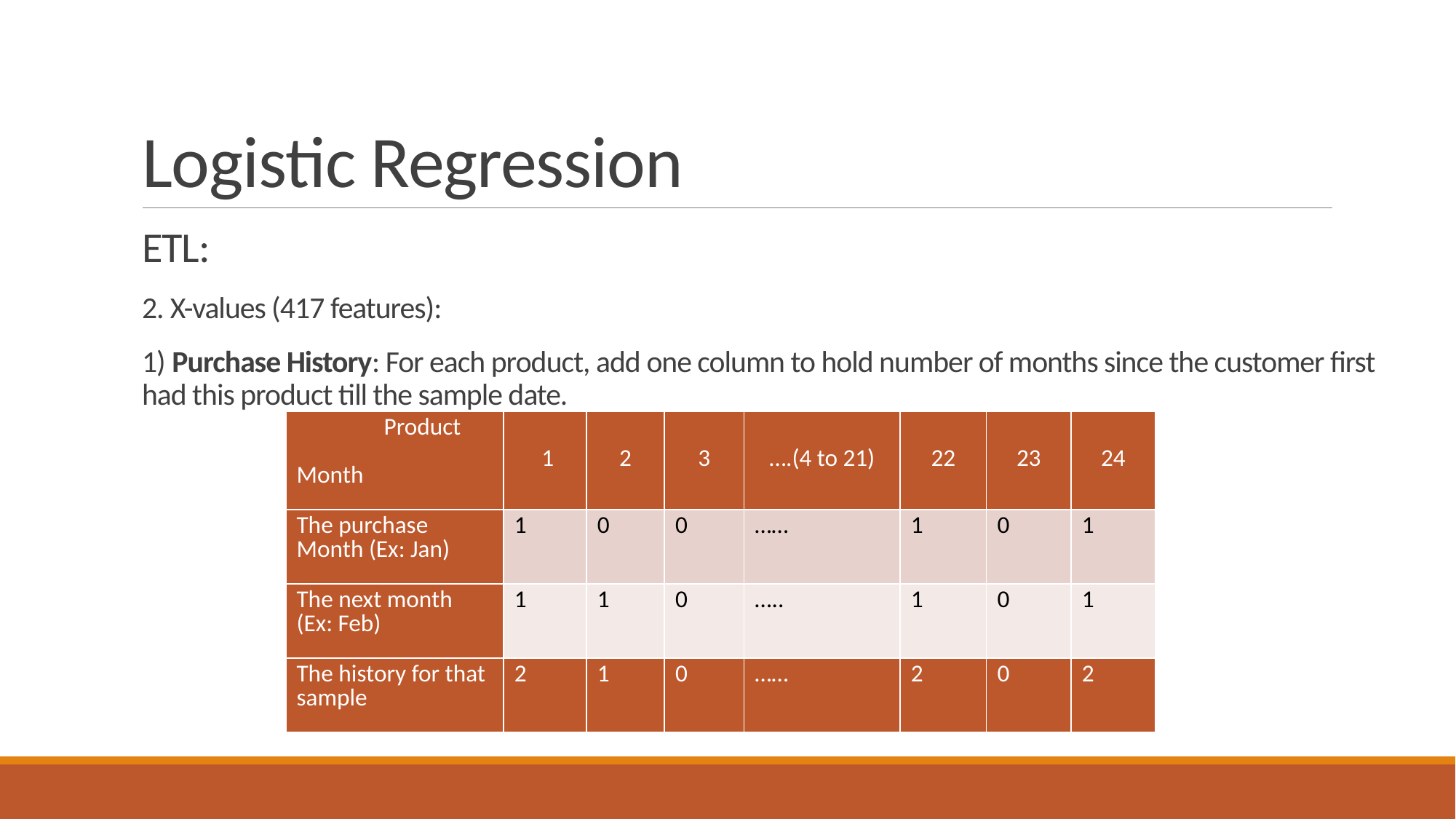

# Logistic Regression
ETL:
2. X-values (417 features):
1) Purchase History: For each product, add one column to hold number of months since the customer first had this product till the sample date.

| Product Month | 1 | 2 | 3 | ….(4 to 21) | 22 | 23 | 24 |
| --- | --- | --- | --- | --- | --- | --- | --- |
| The purchase Month (Ex: Jan) | 1 | 0 | 0 | …… | 1 | 0 | 1 |
| The next month (Ex: Feb) | 1 | 1 | 0 | ….. | 1 | 0 | 1 |
| The history for that sample | 2 | 1 | 0 | …… | 2 | 0 | 2 |